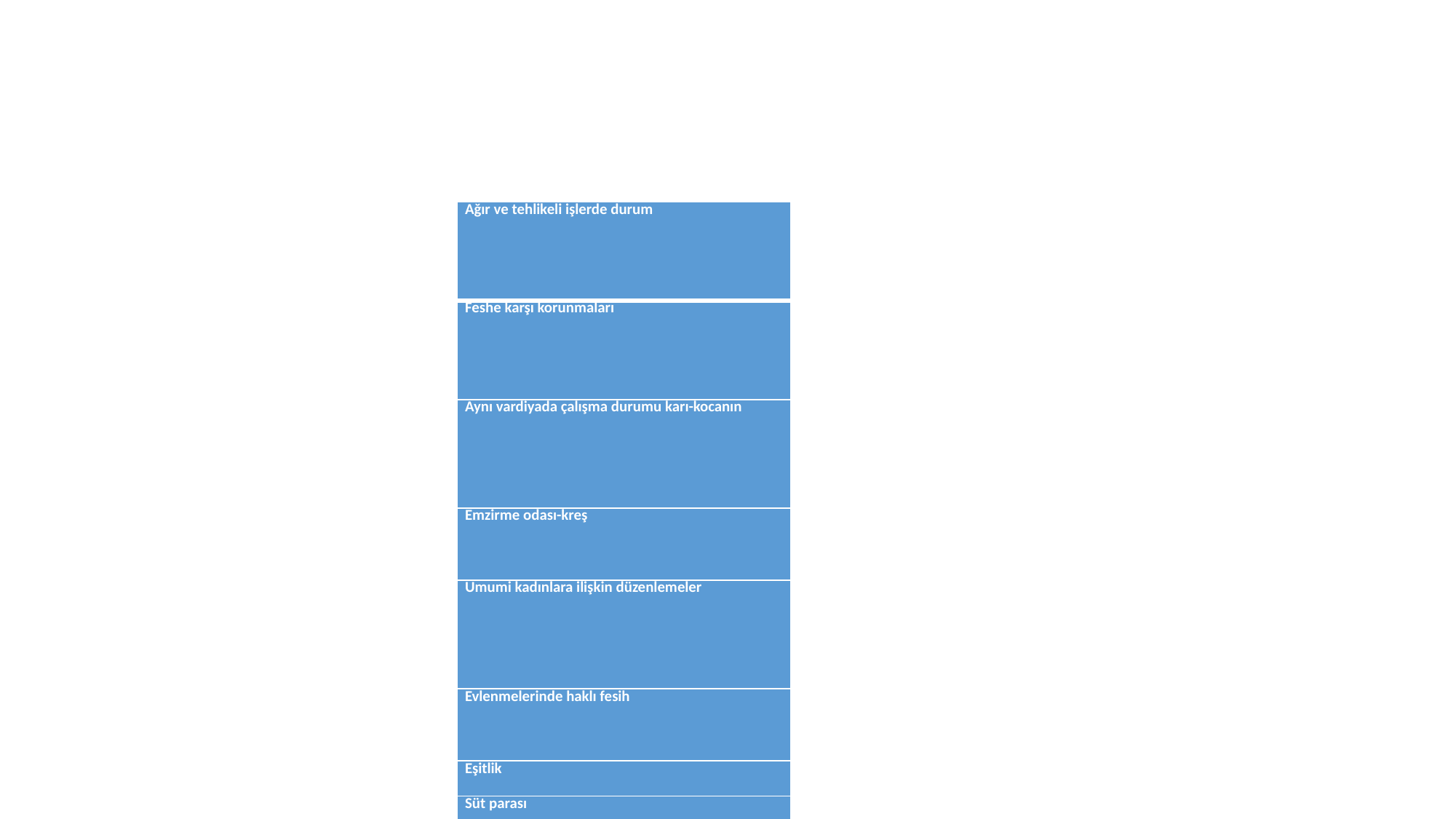

#
| Ağır ve tehlikeli işlerde durum |
| --- |
| Feshe karşı korunmaları |
| Aynı vardiyada çalışma durumu karı-kocanın |
| Emzirme odası-kreş |
| Umumi kadınlara ilişkin düzenlemeler |
| Evlenmelerinde haklı fesih |
| Eşitlik |
| Süt parası |